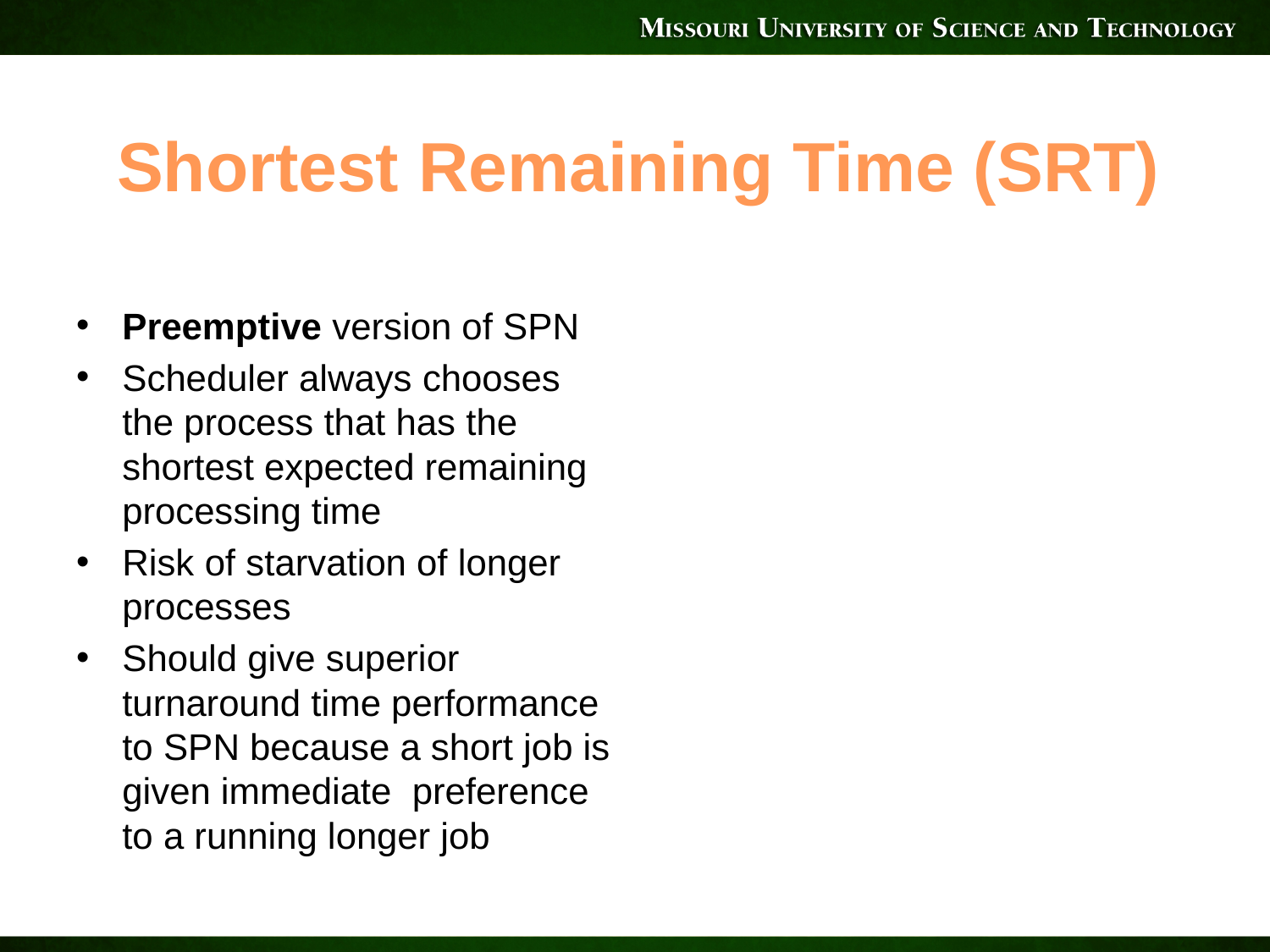

# Shortest Remaining Time (SRT)
Preemptive version of SPN
Scheduler always chooses the process that has the shortest expected remaining processing time
Risk of starvation of longer processes
Should give superior turnaround time performance to SPN because a short job is given immediate  preference to a running longer job